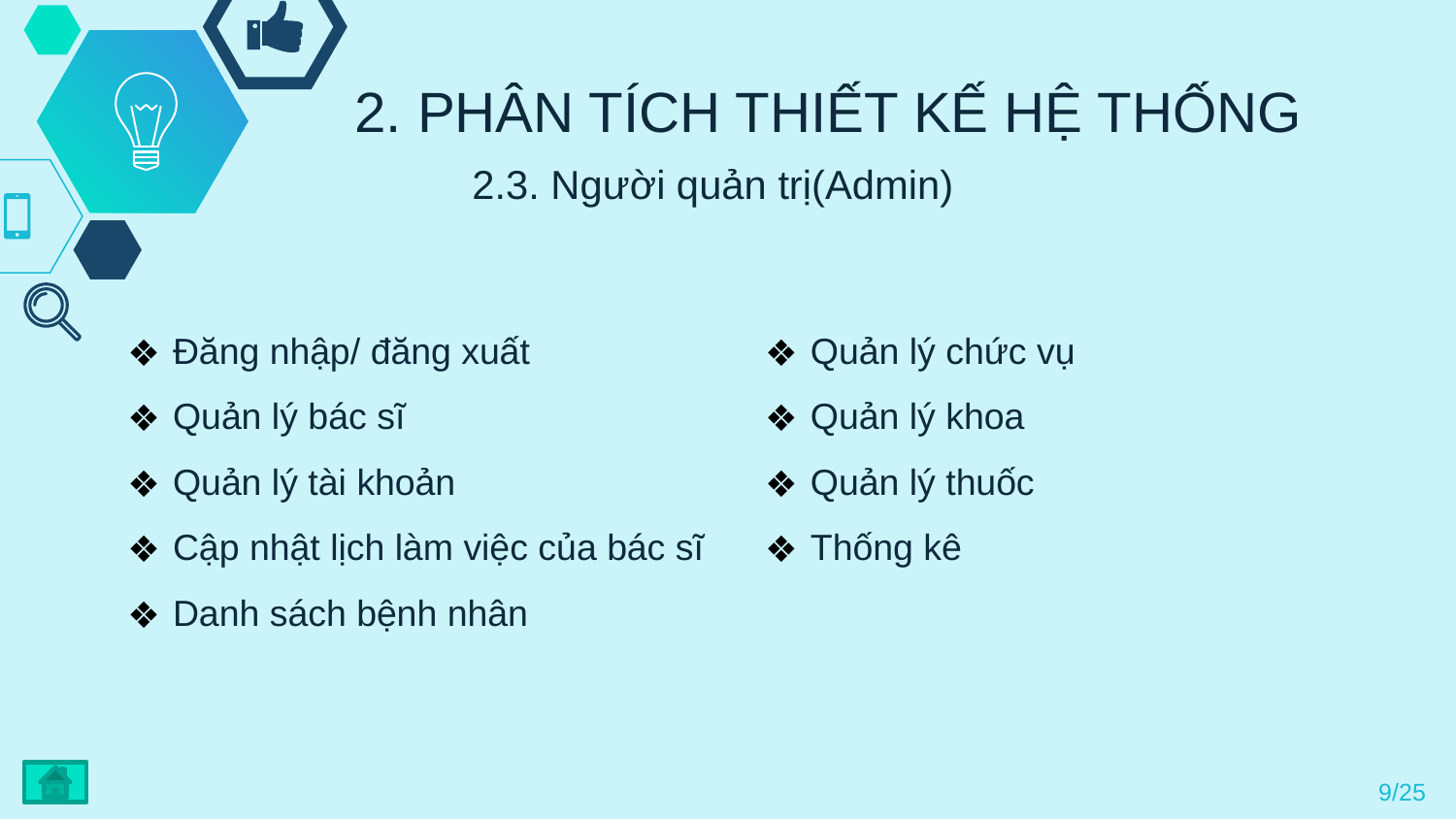

2. PHÂN TÍCH THIẾT KẾ HỆ THỐNG
2.3. Người quản trị(Admin)
Đăng nhập/ đăng xuất
Quản lý bác sĩ
Quản lý tài khoản
Cập nhật lịch làm việc của bác sĩ
Danh sách bệnh nhân
Quản lý chức vụ
Quản lý khoa
Quản lý thuốc
Thống kê

9/25